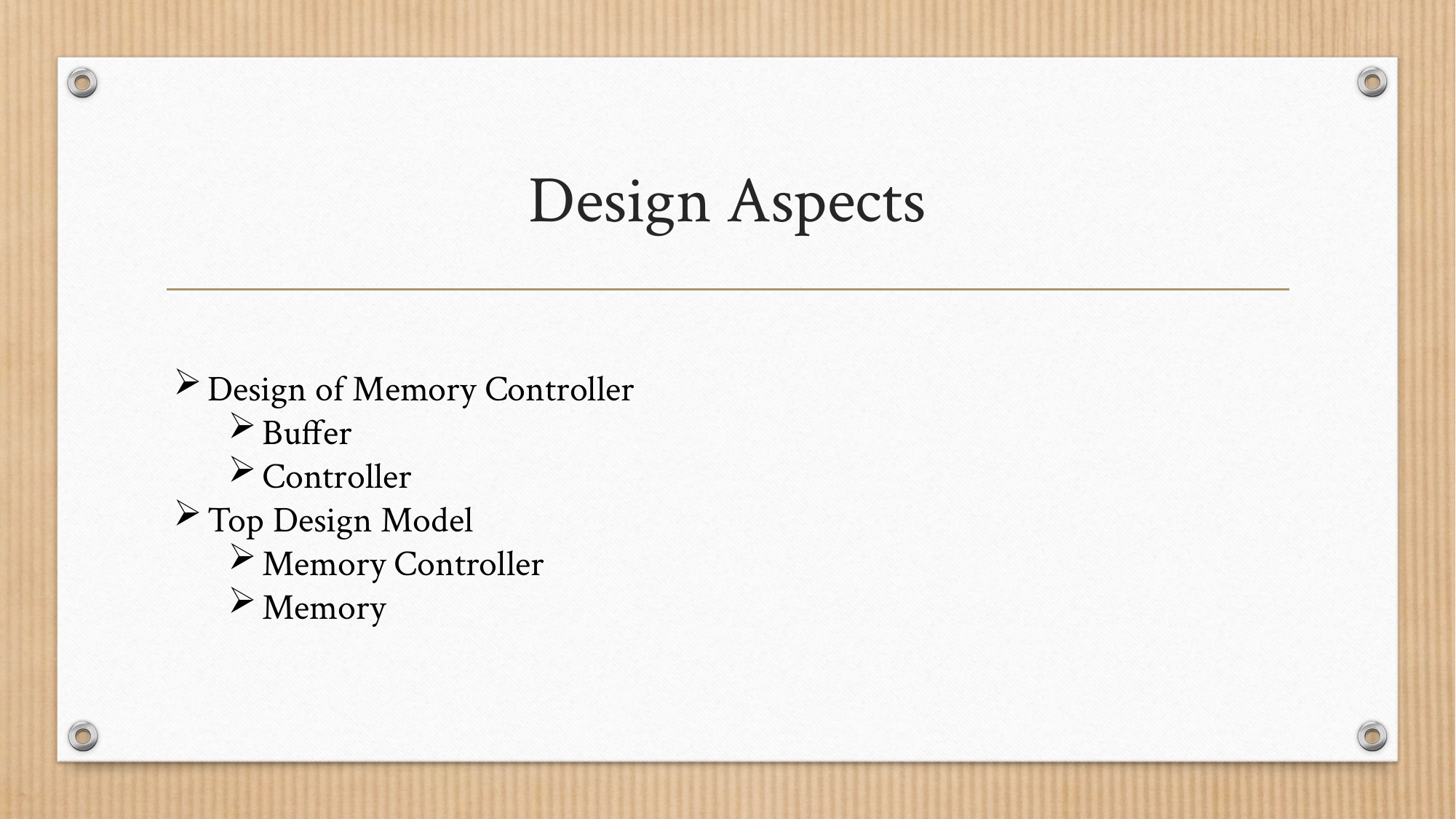

# Design Aspects
Design of Memory Controller
Buffer
Controller
Top Design Model
Memory Controller
Memory